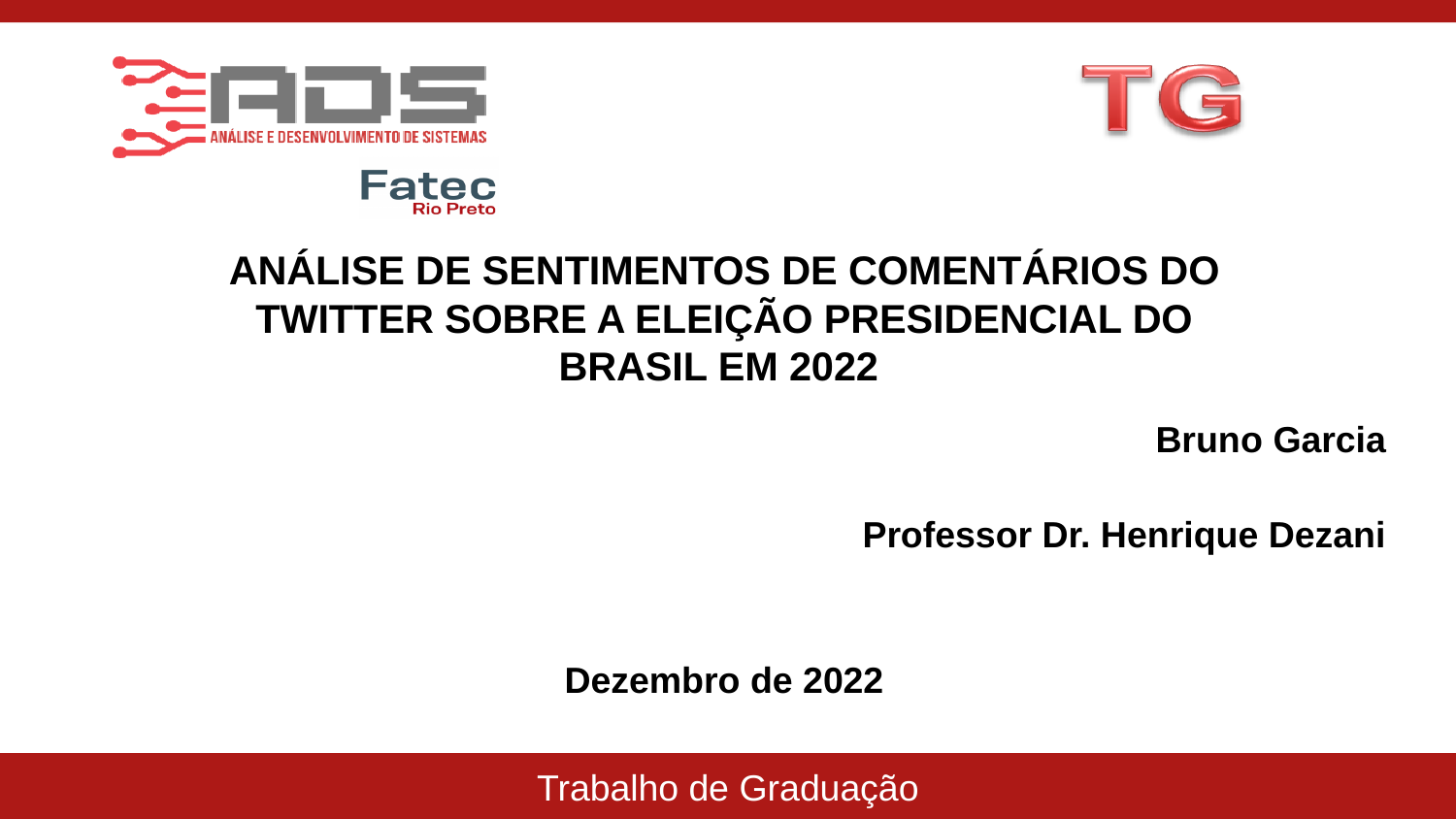

ANÁLISE DE SENTIMENTOS DE COMENTÁRIOS DO TWITTER SOBRE A ELEIÇÃO PRESIDENCIAL DO BRASIL EM 2022
Bruno Garcia

Professor Dr. Henrique Dezani
Dezembro de 2022
# Trabalho de Graduação